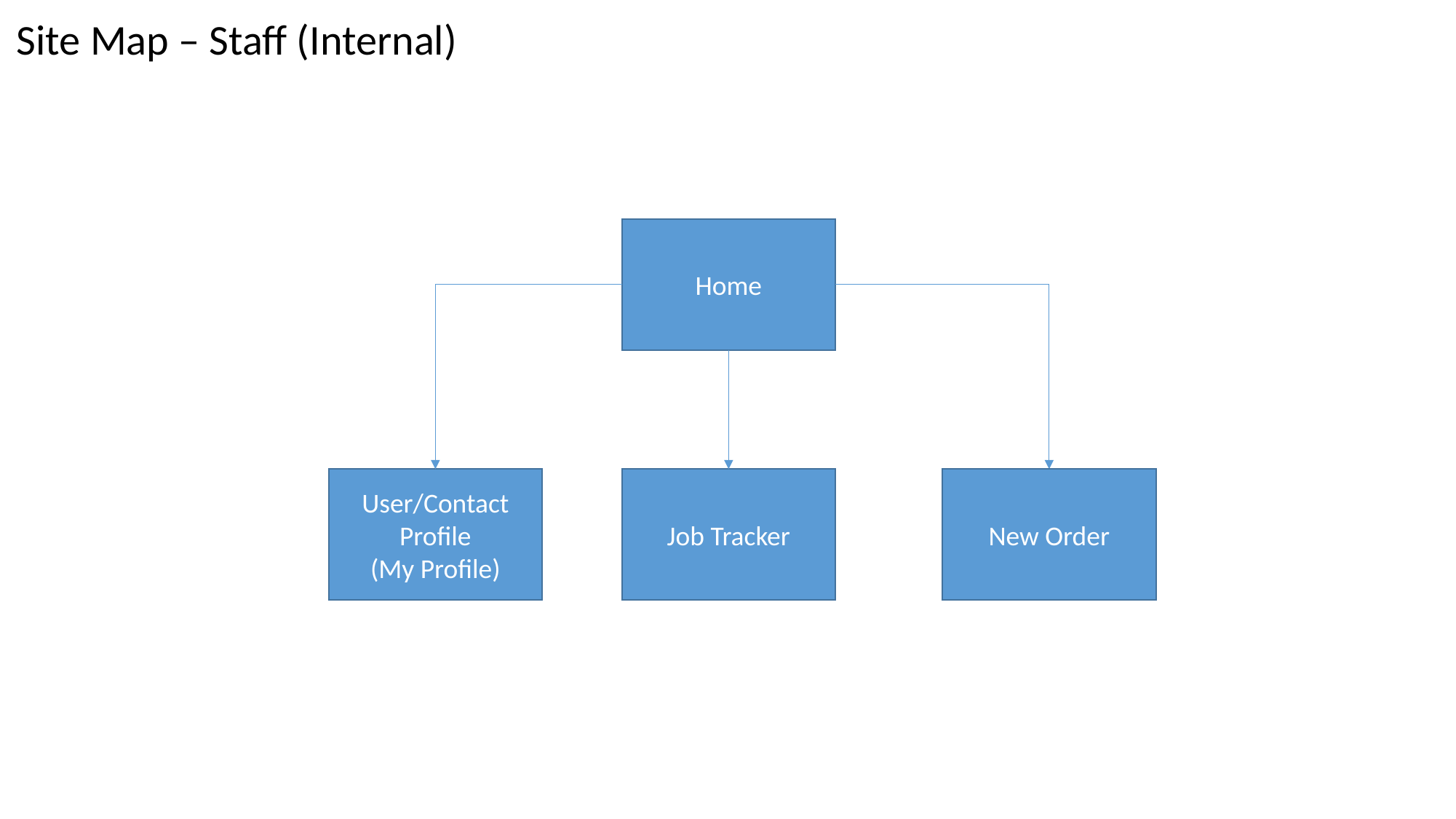

Site Map – Staff (Internal)
Home
New Order
Job Tracker
User/Contact Profile
(My Profile)